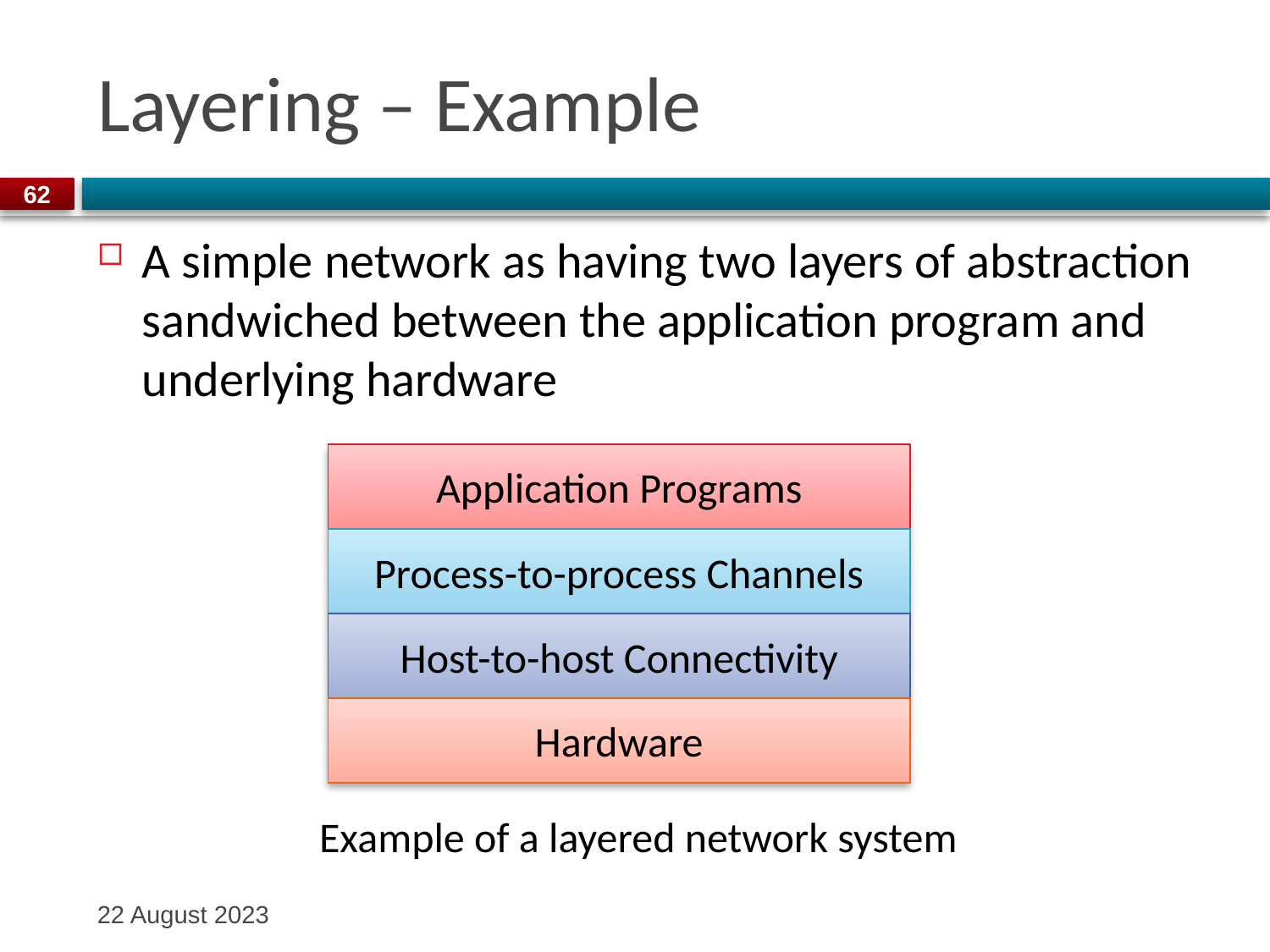

# Layering – Example
62
A simple network as having two layers of abstraction sandwiched between the application program and underlying hardware
Application Programs
Process-to-process Channels
Host-to-host Connectivity
Hardware
Example of a layered network system
22 August 2023